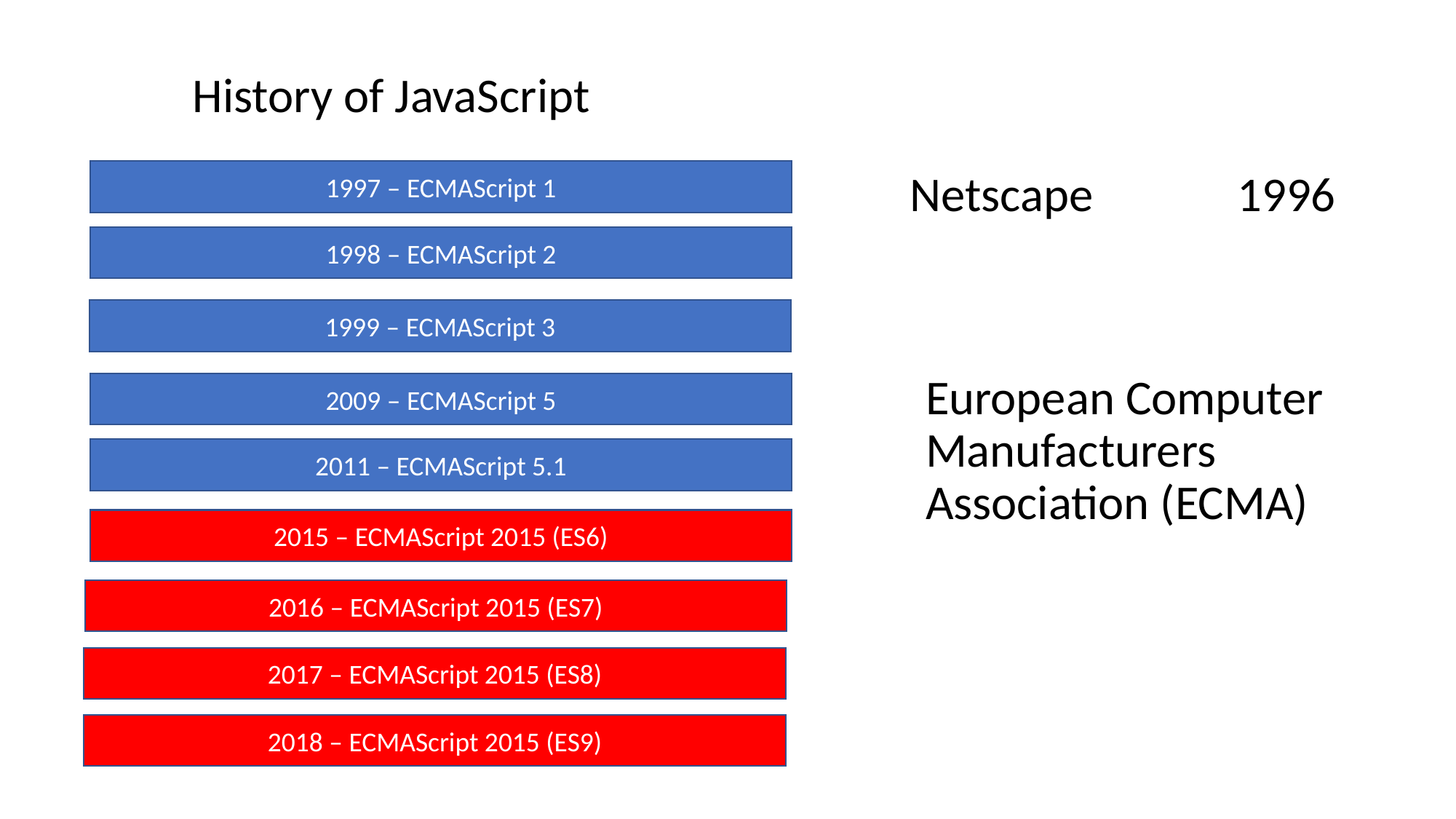

# History of JavaScript
1997 – ECMAScript 1
Netscape		1996
1998 – ECMAScript 2
1999 – ECMAScript 3
European Computer Manufacturers Association (ECMA)
2009 – ECMAScript 5
2011 – ECMAScript 5.1
2015 – ECMAScript 2015 (ES6)
2016 – ECMAScript 2015 (ES7)
2017 – ECMAScript 2015 (ES8)
2018 – ECMAScript 2015 (ES9)